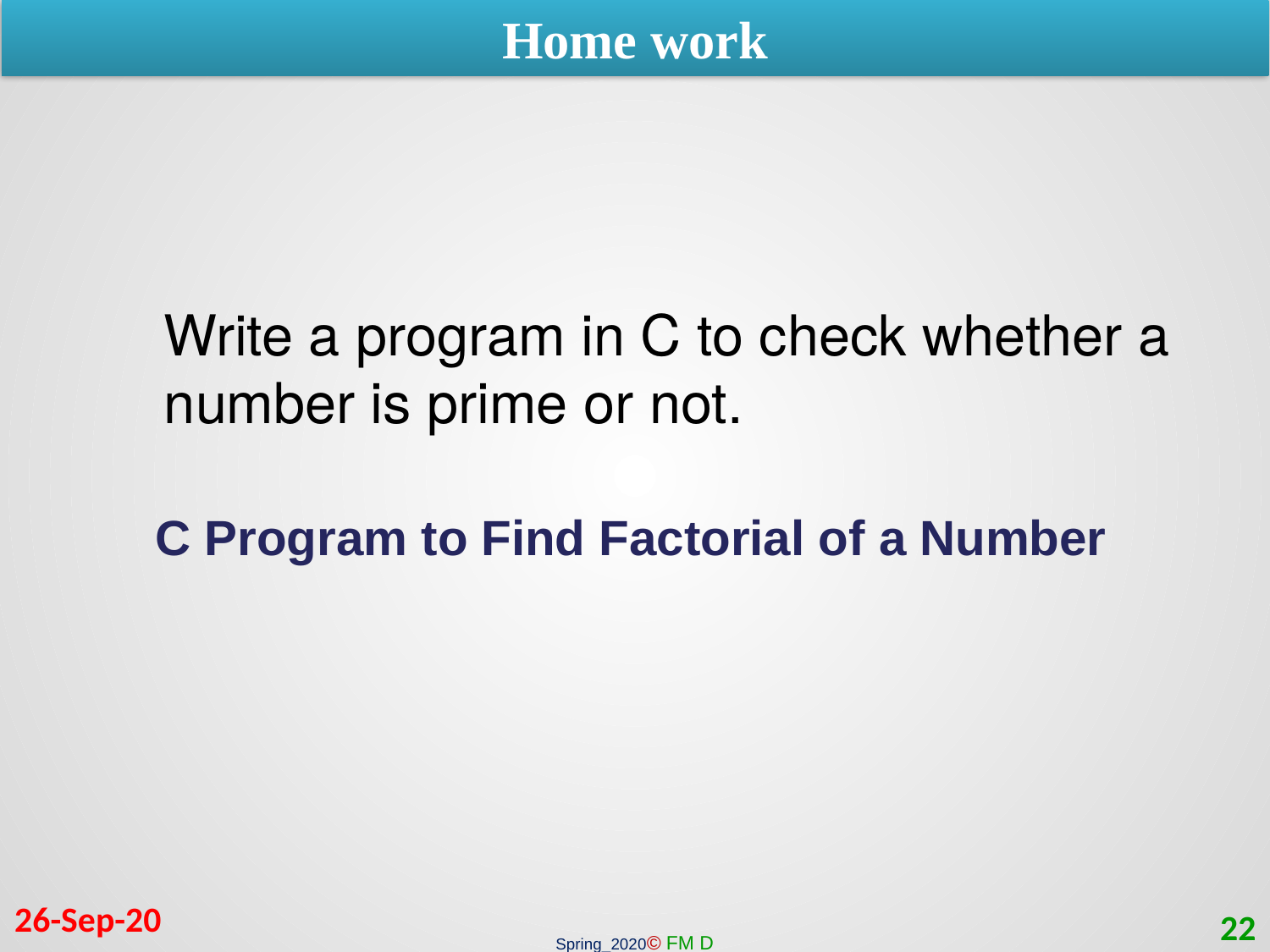

Home work

Write a program in C to check whether a number is prime or not.
C Program to Find Factorial of a Number
26-Sep-20
22